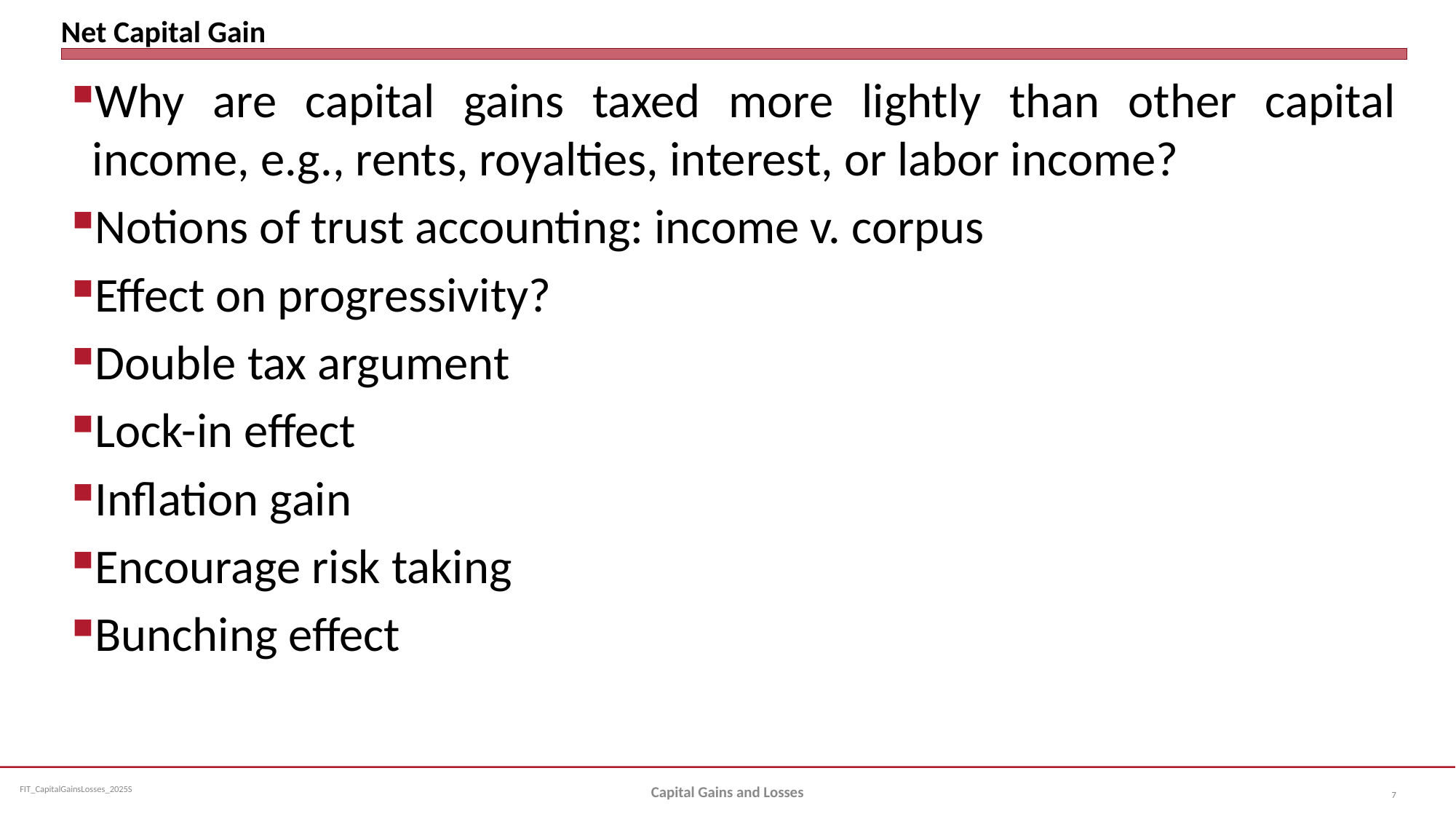

# Net Capital Gain
Why are capital gains taxed more lightly than other capital income, e.g., rents, royalties, interest, or labor income?
Notions of trust accounting: income v. corpus
Effect on progressivity?
Double tax argument
Lock-in effect
Inflation gain
Encourage risk taking
Bunching effect

Capital Gains and Losses
7